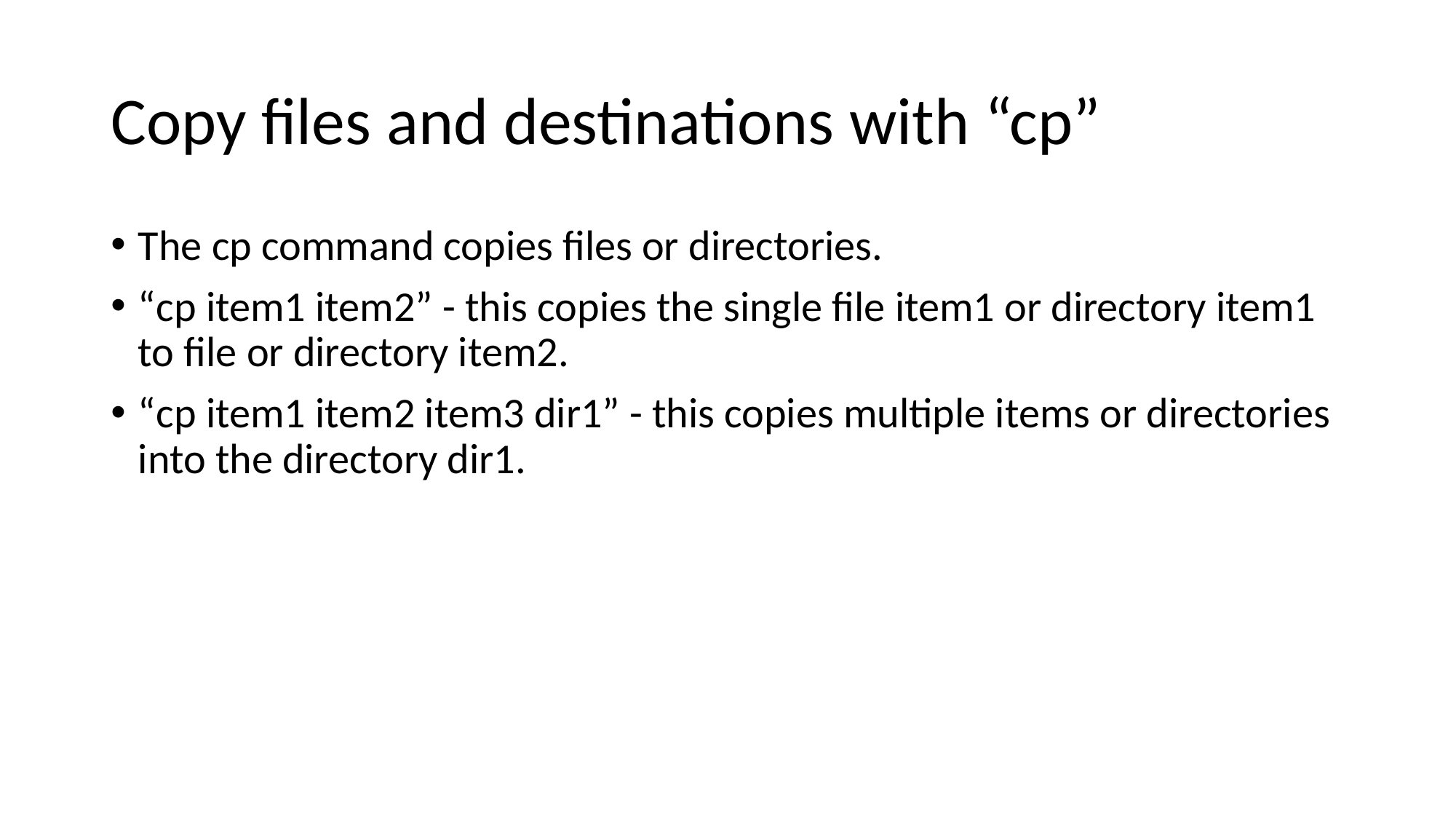

# Copy files and destinations with “cp”
The cp command copies files or directories.
“cp item1 item2” - this copies the single file item1 or directory item1 to file or directory item2.
“cp item1 item2 item3 dir1” - this copies multiple items or directories into the directory dir1.